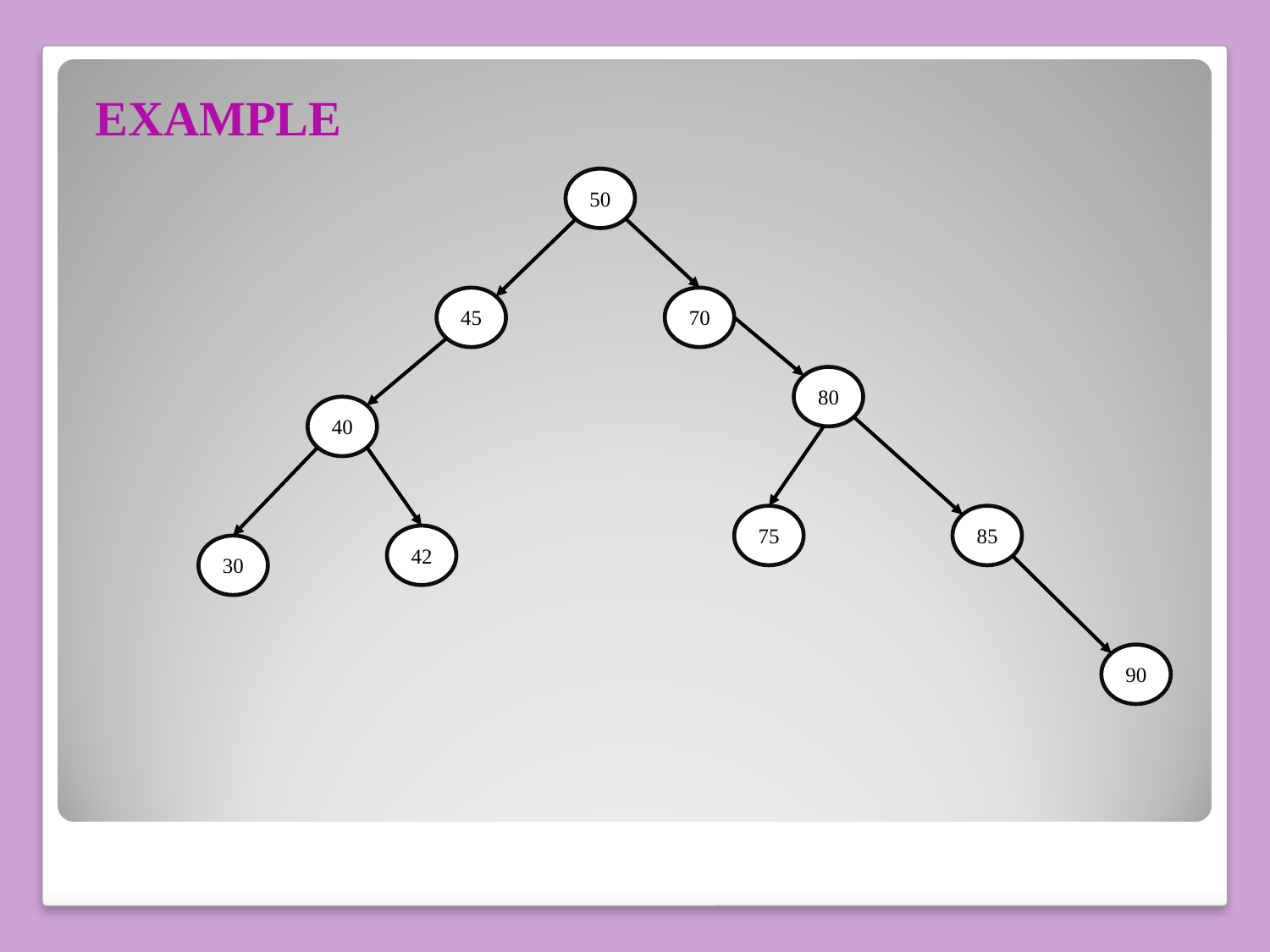

EXAMPLE
50
45
70
80
40
75
85
42
30
90